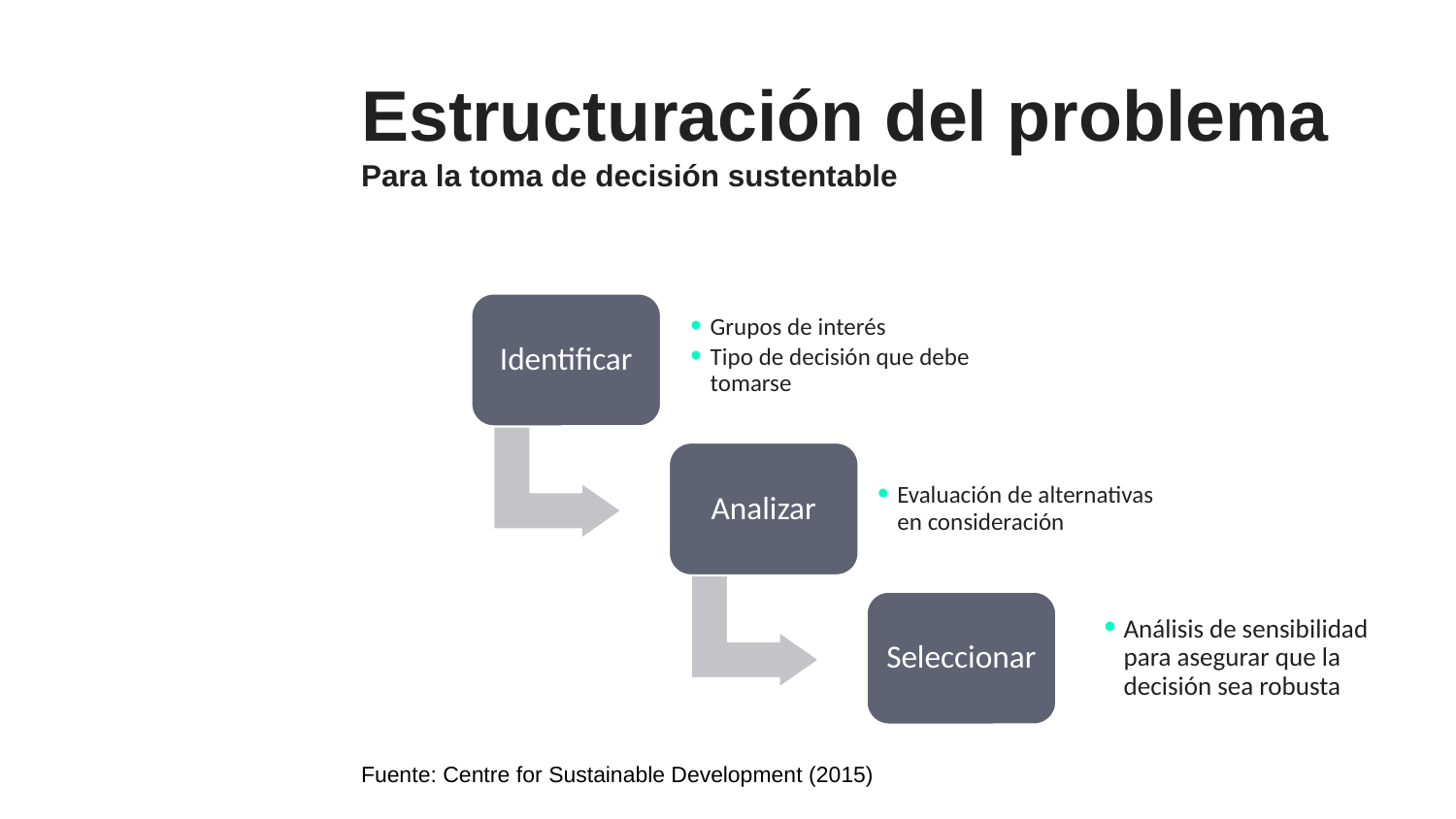

# Estructuración del problema Para la toma de decisión sustentable

Identificar

Grupos de interés
Tipo de decisión que debe tomarse

Analizar

Evaluación de alternativas en consideración

Seleccionar

Análisis de sensibilidad para asegurar que la decisión sea robusta
Fuente: Centre for Sustainable Development (2015)